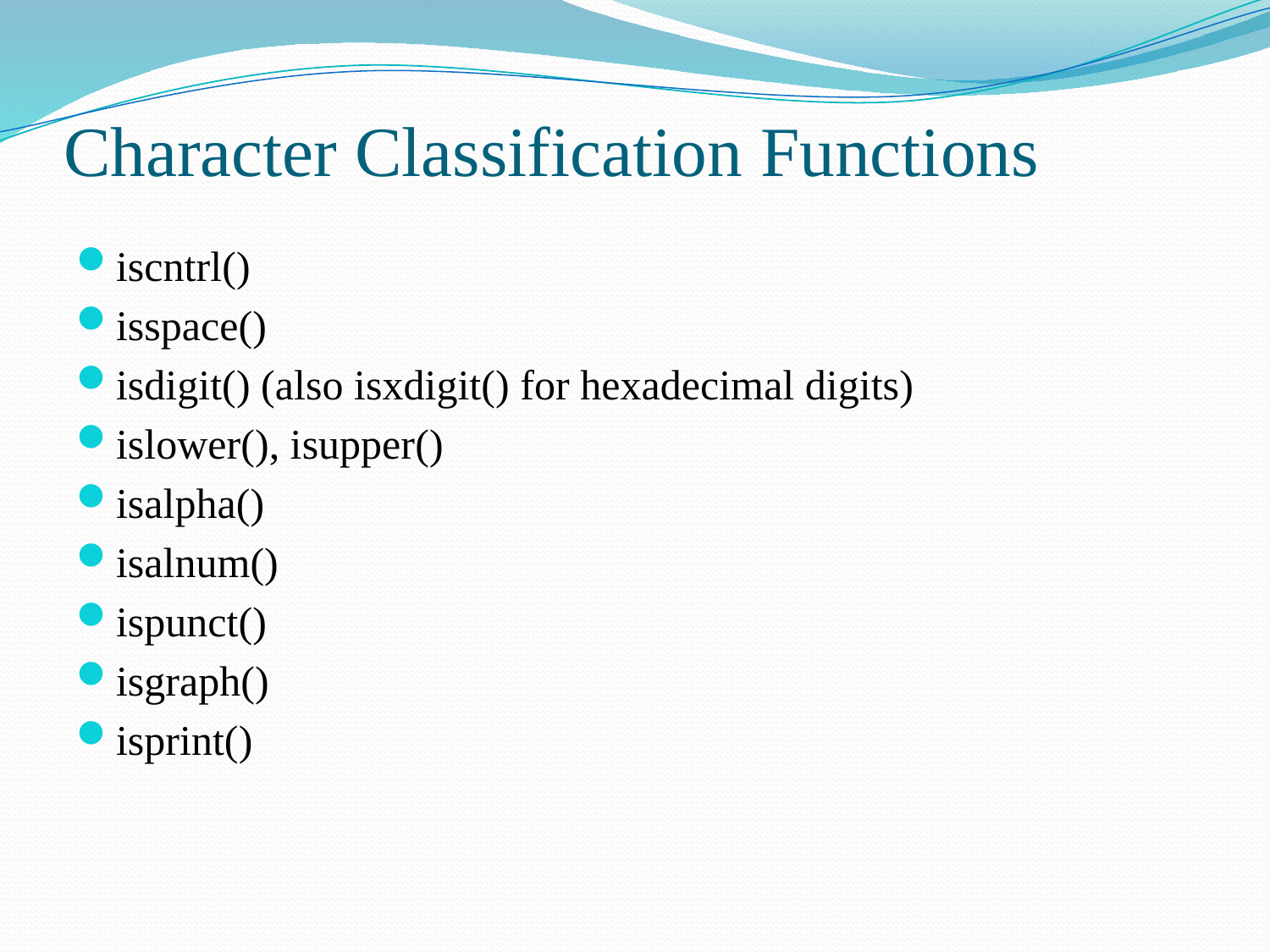

# Character Classification Functions
iscntrl()
isspace()
isdigit() (also isxdigit() for hexadecimal digits)
islower(), isupper()
isalpha()
isalnum()
ispunct()
isgraph()
isprint()